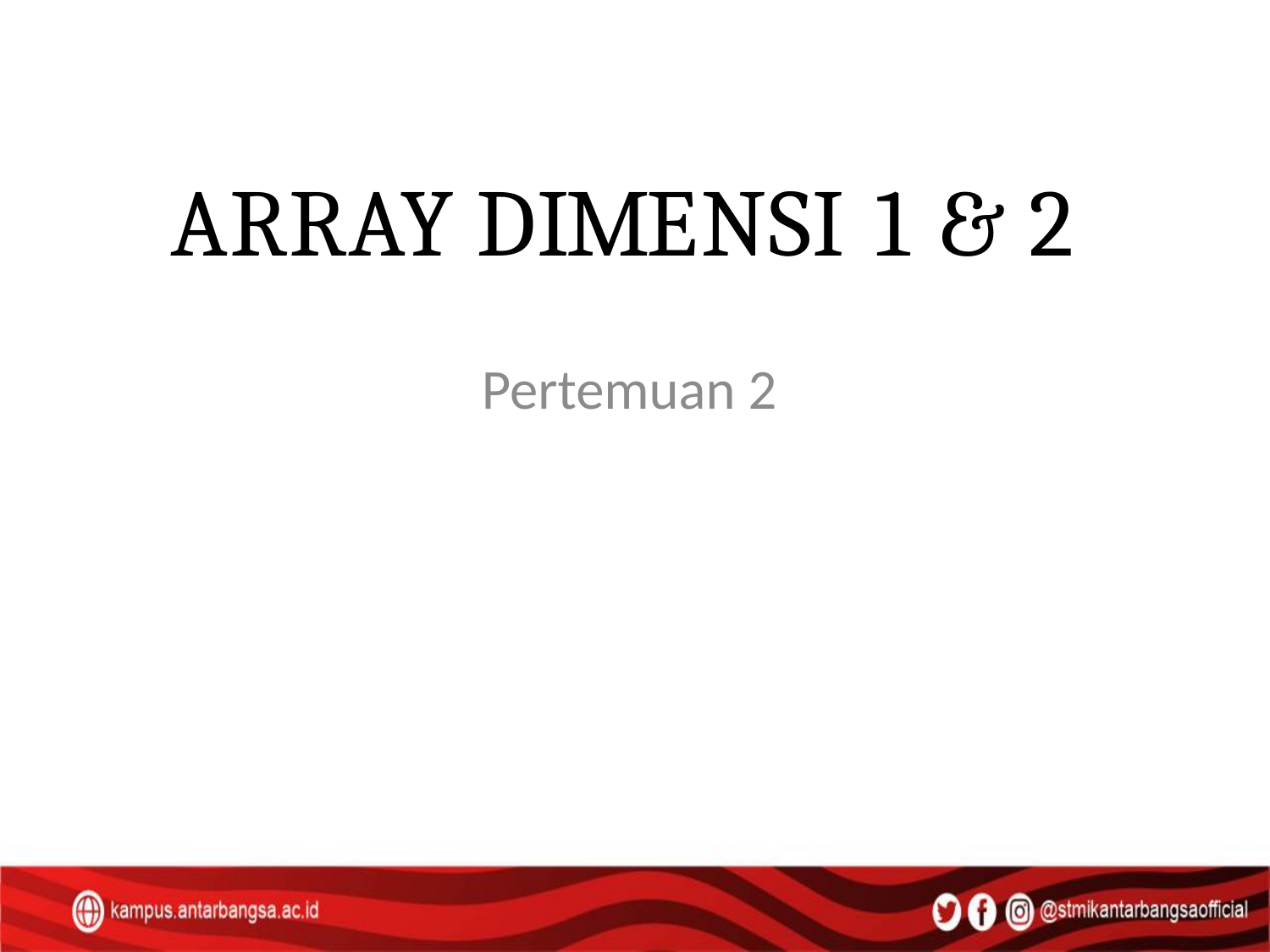

# ARRAY DIMENSI 1 & 2
Pertemuan 2